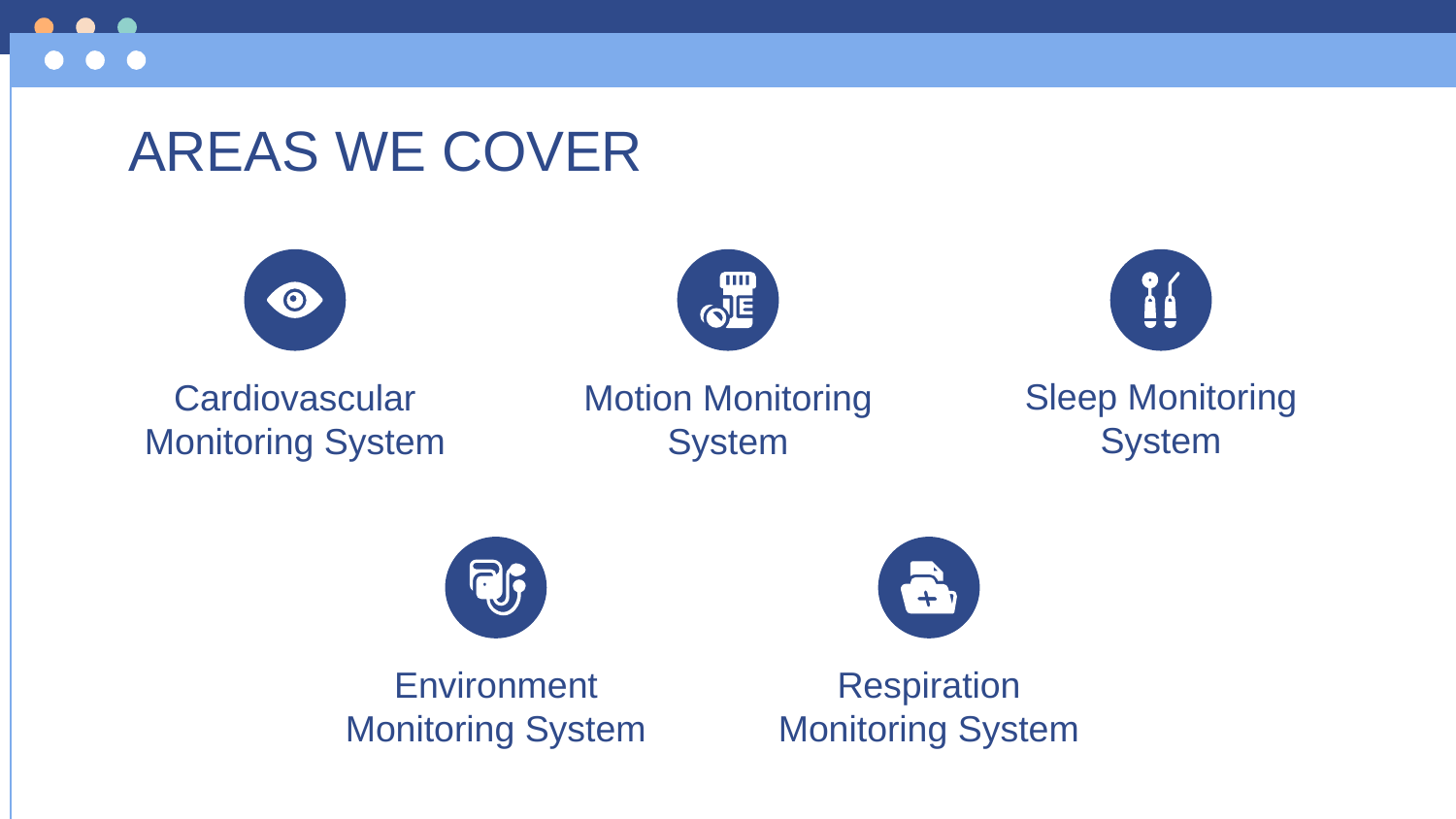

# AREAS WE COVER

Sleep Monitoring System
Cardiovascular Monitoring System
Motion Monitoring System

Environment Monitoring System
Respiration Monitoring System